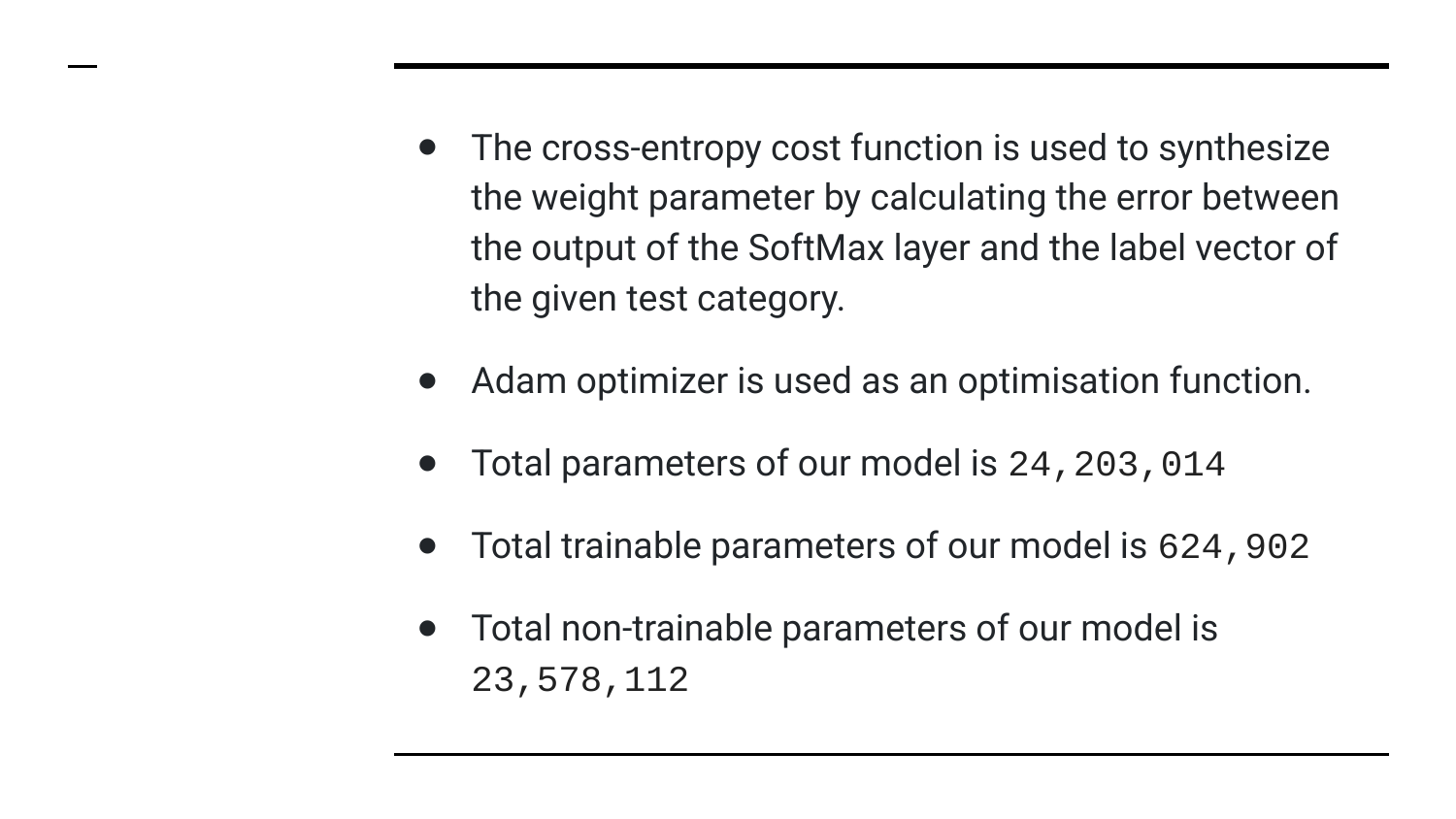

The cross-entropy cost function is used to synthesize the weight parameter by calculating the error between the output of the SoftMax layer and the label vector of the given test category.
Adam optimizer is used as an optimisation function.
Total parameters of our model is 24,203,014
Total trainable parameters of our model is 624,902
Total non-trainable parameters of our model is 23,578,112